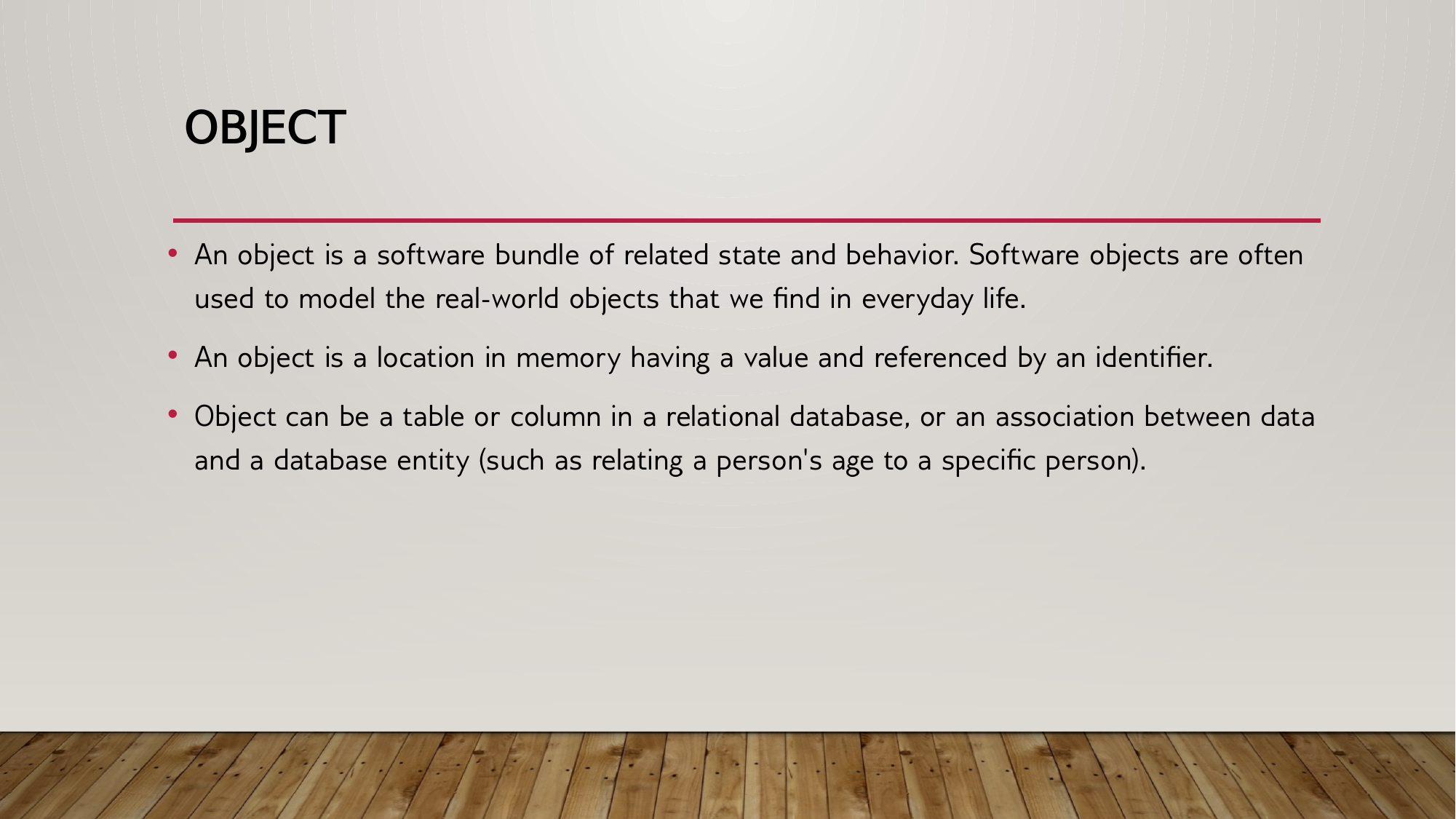

# Object
An object is a software bundle of related state and behavior. Software objects are often used to model the real-world objects that we find in everyday life.
An object is a location in memory having a value and referenced by an identifier.
Object can be a table or column in a relational database, or an association between data and a database entity (such as relating a person's age to a specific person).